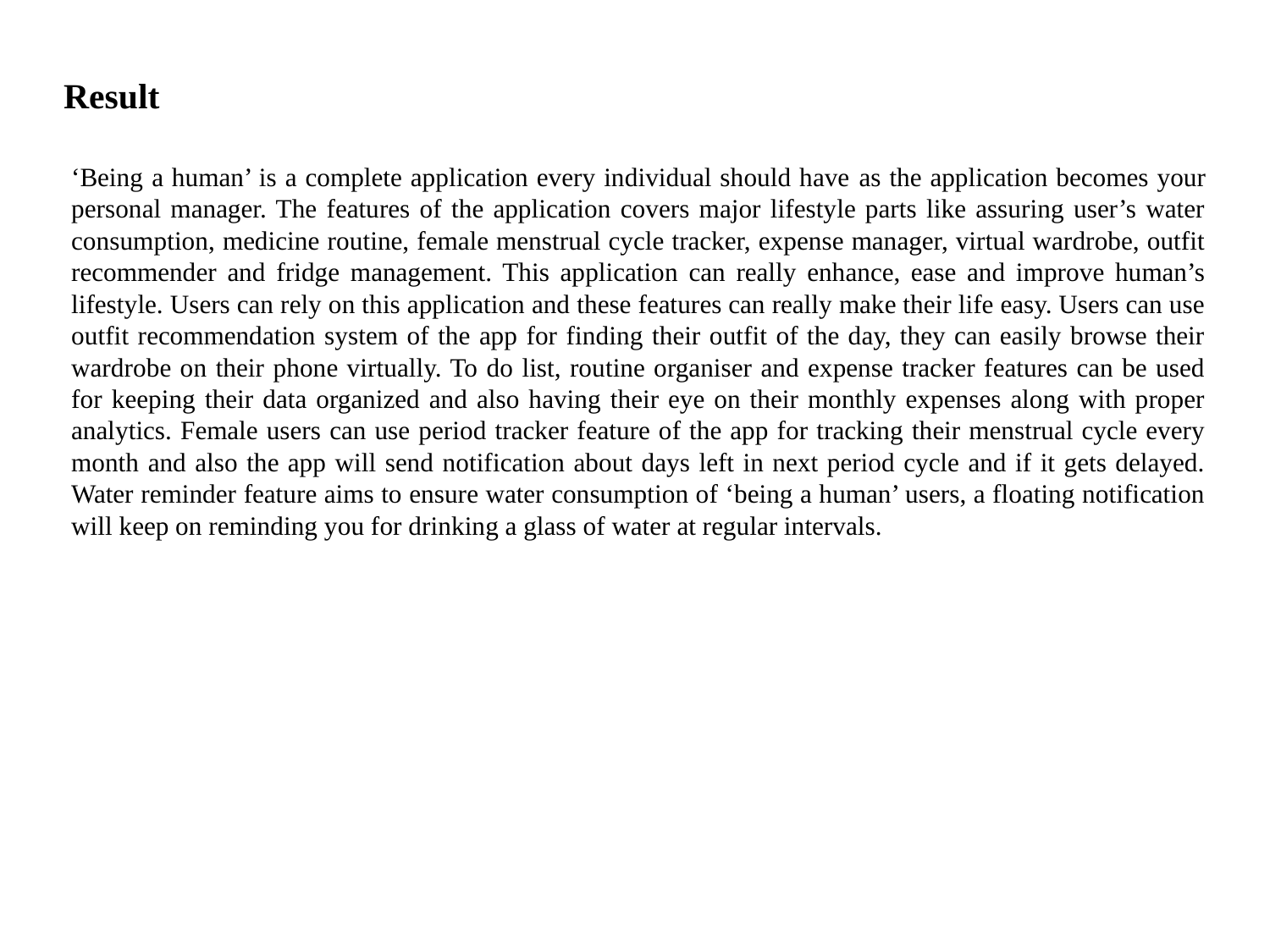

Result
‘Being a human’ is a complete application every individual should have as the application becomes your personal manager. The features of the application covers major lifestyle parts like assuring user’s water consumption, medicine routine, female menstrual cycle tracker, expense manager, virtual wardrobe, outfit recommender and fridge management. This application can really enhance, ease and improve human’s lifestyle. Users can rely on this application and these features can really make their life easy. Users can use outfit recommendation system of the app for finding their outfit of the day, they can easily browse their wardrobe on their phone virtually. To do list, routine organiser and expense tracker features can be used for keeping their data organized and also having their eye on their monthly expenses along with proper analytics. Female users can use period tracker feature of the app for tracking their menstrual cycle every month and also the app will send notification about days left in next period cycle and if it gets delayed. Water reminder feature aims to ensure water consumption of ‘being a human’ users, a floating notification will keep on reminding you for drinking a glass of water at regular intervals.